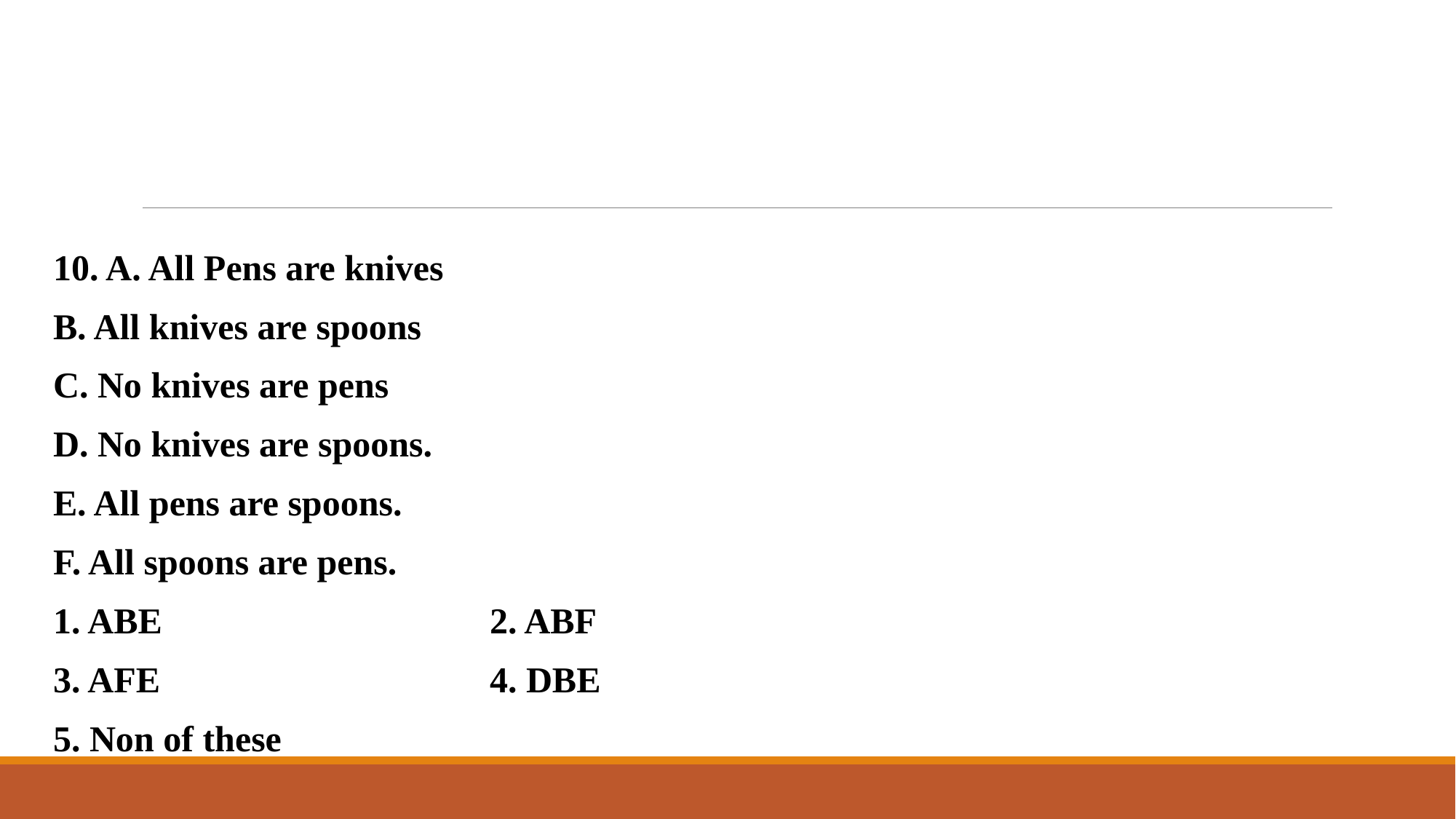

#
10. A. All Pens are knives
B. All knives are spoons
C. No knives are pens
D. No knives are spoons.
E. All pens are spoons.
F. All spoons are pens.
1. ABE 			2. ABF
3. AFE 			4. DBE
5. Non of these